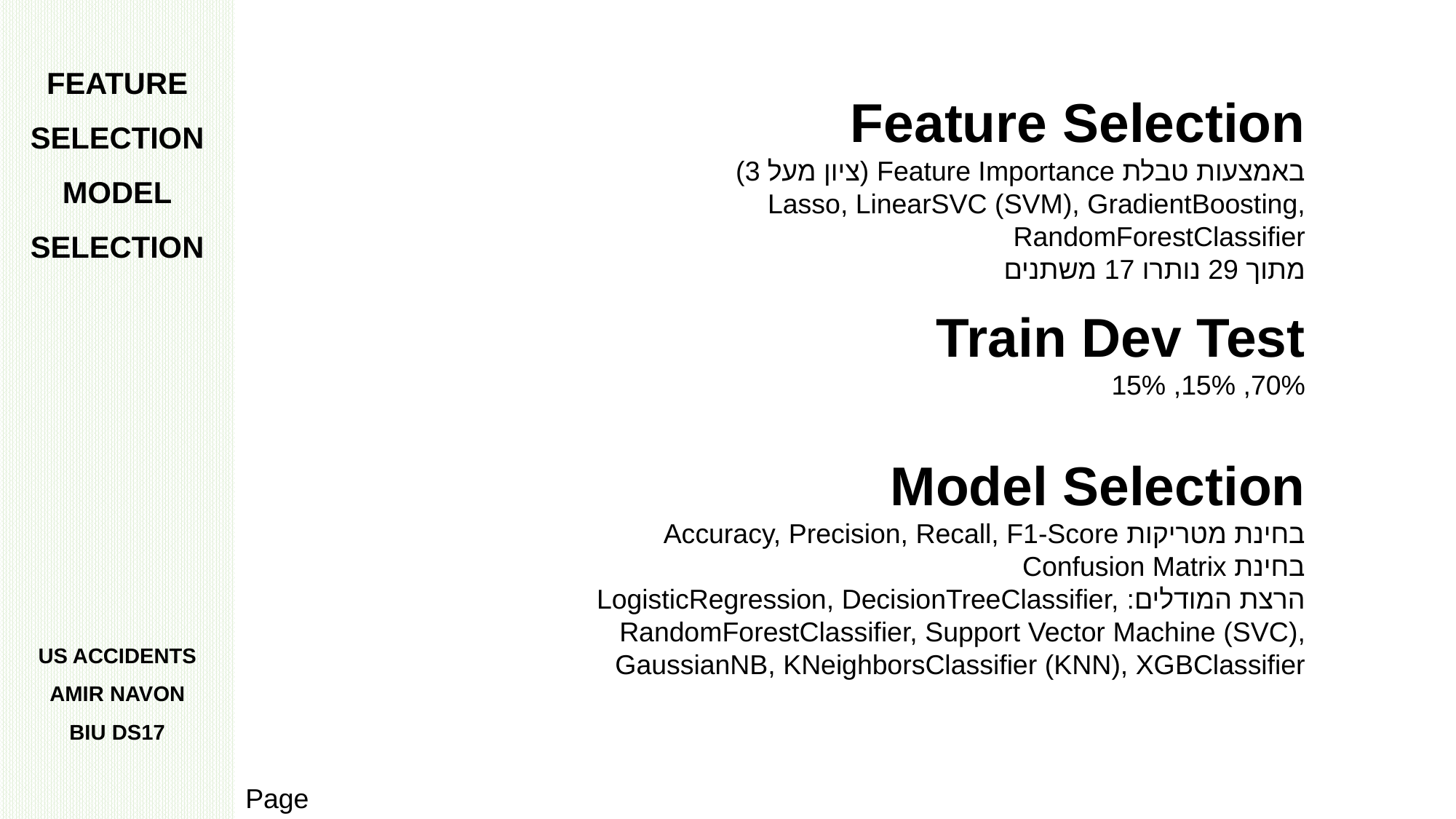

FEATURE
SELECTION
MODEL
SELECTION
Feature Selection
באמצעות טבלת Feature Importance (ציון מעל 3)
Lasso, LinearSVC (SVM), GradientBoosting, RandomForestClassifier
מתוך 29 נותרו 17 משתנים
Train Dev Test
70%, 15%, 15%
Model Selection
בחינת מטריקות Accuracy, Precision, Recall, F1-Score
בחינת Confusion Matrix
הרצת המודלים: LogisticRegression, DecisionTreeClassifier, RandomForestClassifier, Support Vector Machine (SVC), GaussianNB, KNeighborsClassifier (KNN), XGBClassifier
US ACCIDENTS
AMIR NAVON
BIU DS17
Page 7/8